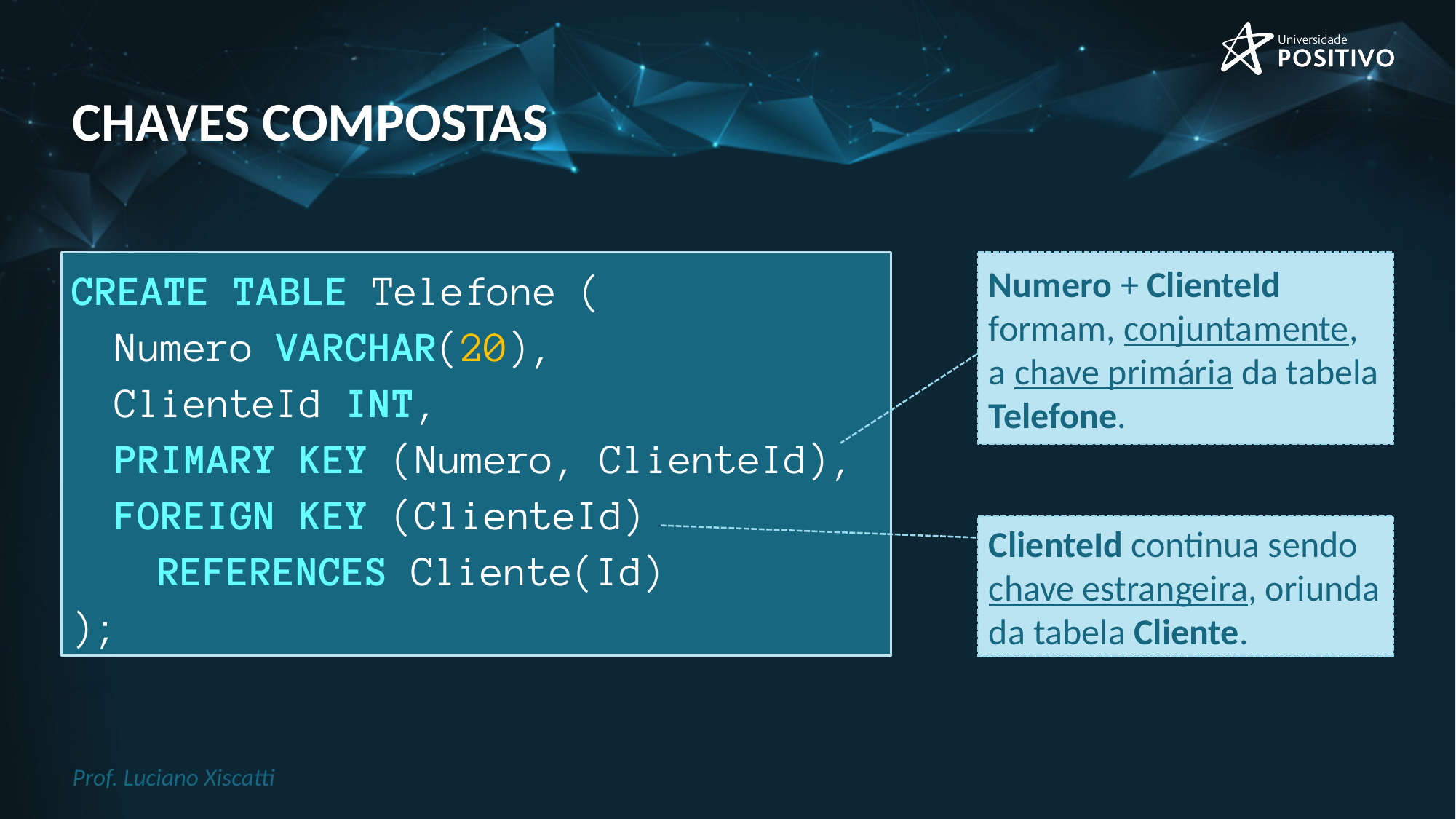

# chaves compostas
CREATE TABLE Telefone (
	Numero VARCHAR(20),
	ClienteId INT,
	PRIMARY KEY (Numero, ClienteId),
	FOREIGN KEY (ClienteId)
		REFERENCES Cliente(Id)
);
Numero + ClienteId formam, conjuntamente, a chave primária da tabela Telefone.
ClienteId continua sendo chave estrangeira, oriunda da tabela Cliente.